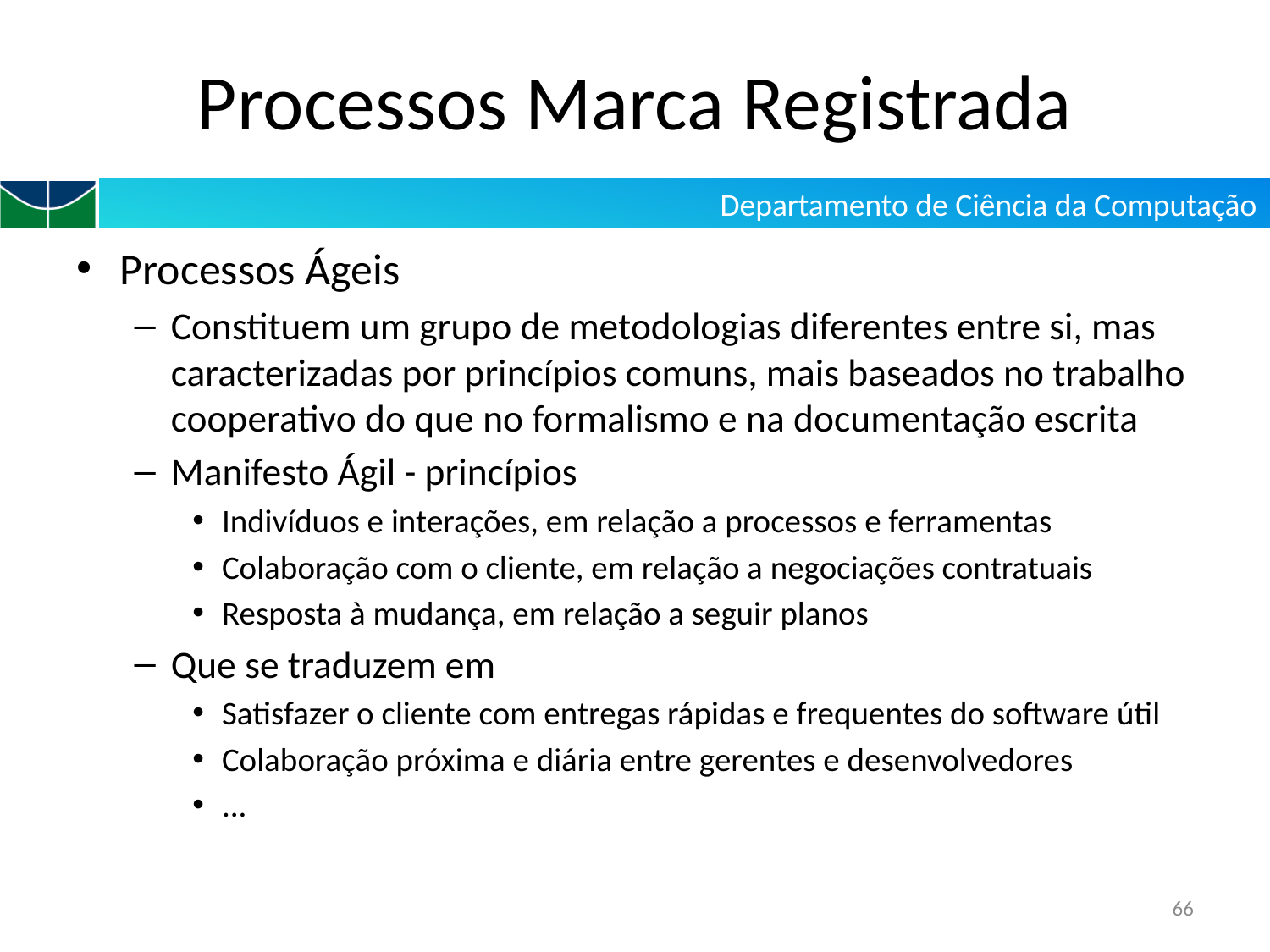

# Processos Marca Registrada
Processos Ágeis
Constituem um grupo de metodologias diferentes entre si, mas caracterizadas por princípios comuns, mais baseados no trabalho cooperativo do que no formalismo e na documentação escrita
Manifesto Ágil - princípios
Indivíduos e interações, em relação a processos e ferramentas
Colaboração com o cliente, em relação a negociações contratuais
Resposta à mudança, em relação a seguir planos
Que se traduzem em
Satisfazer o cliente com entregas rápidas e frequentes do software útil
Colaboração próxima e diária entre gerentes e desenvolvedores
...

66